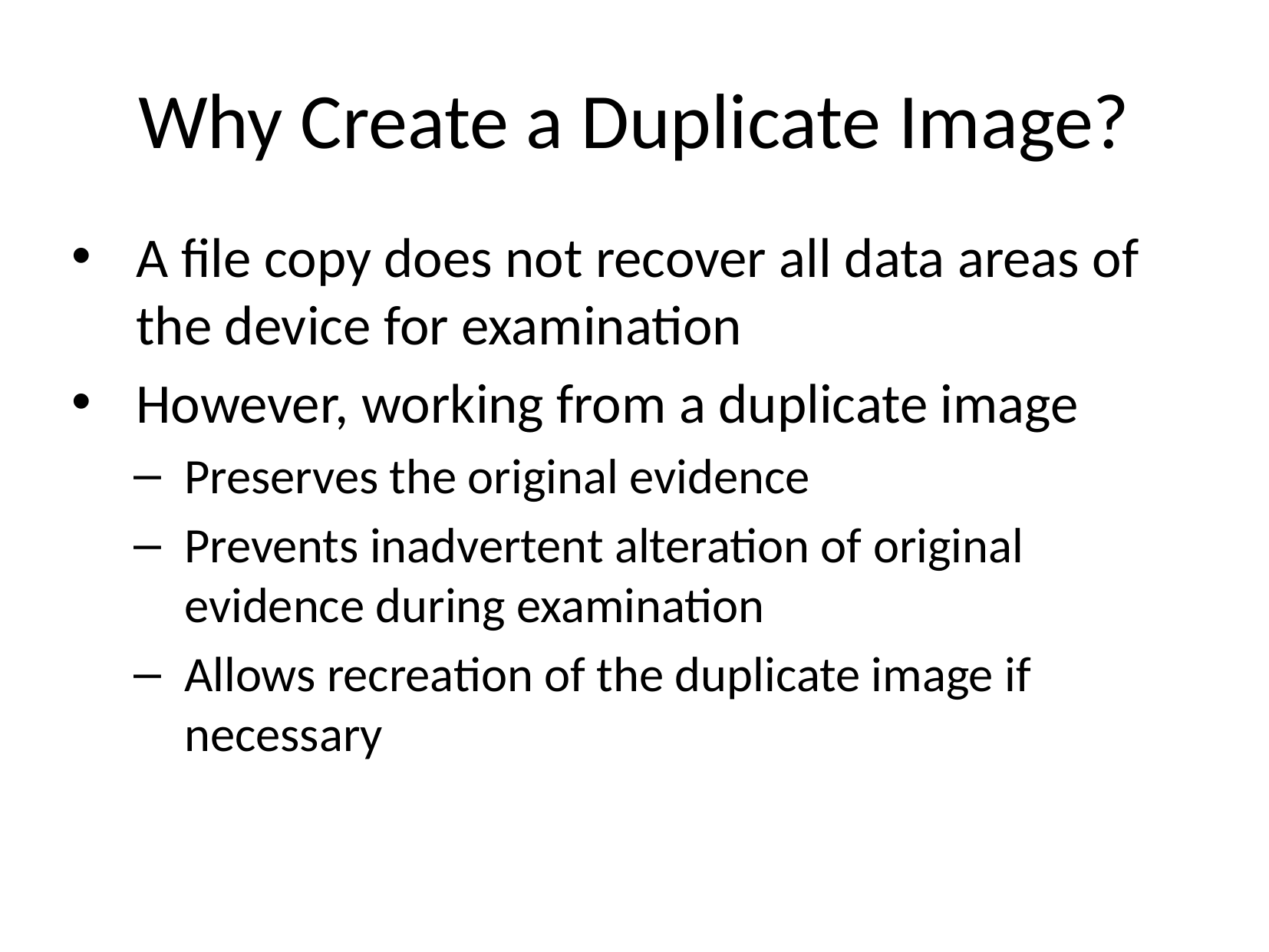

# Why Create a Duplicate Image?

A file copy does not recover all data areas of the device for examination
However, working from a duplicate image
Preserves the original evidence
Prevents inadvertent alteration of original evidence during examination
Allows recreation of the duplicate image if necessary